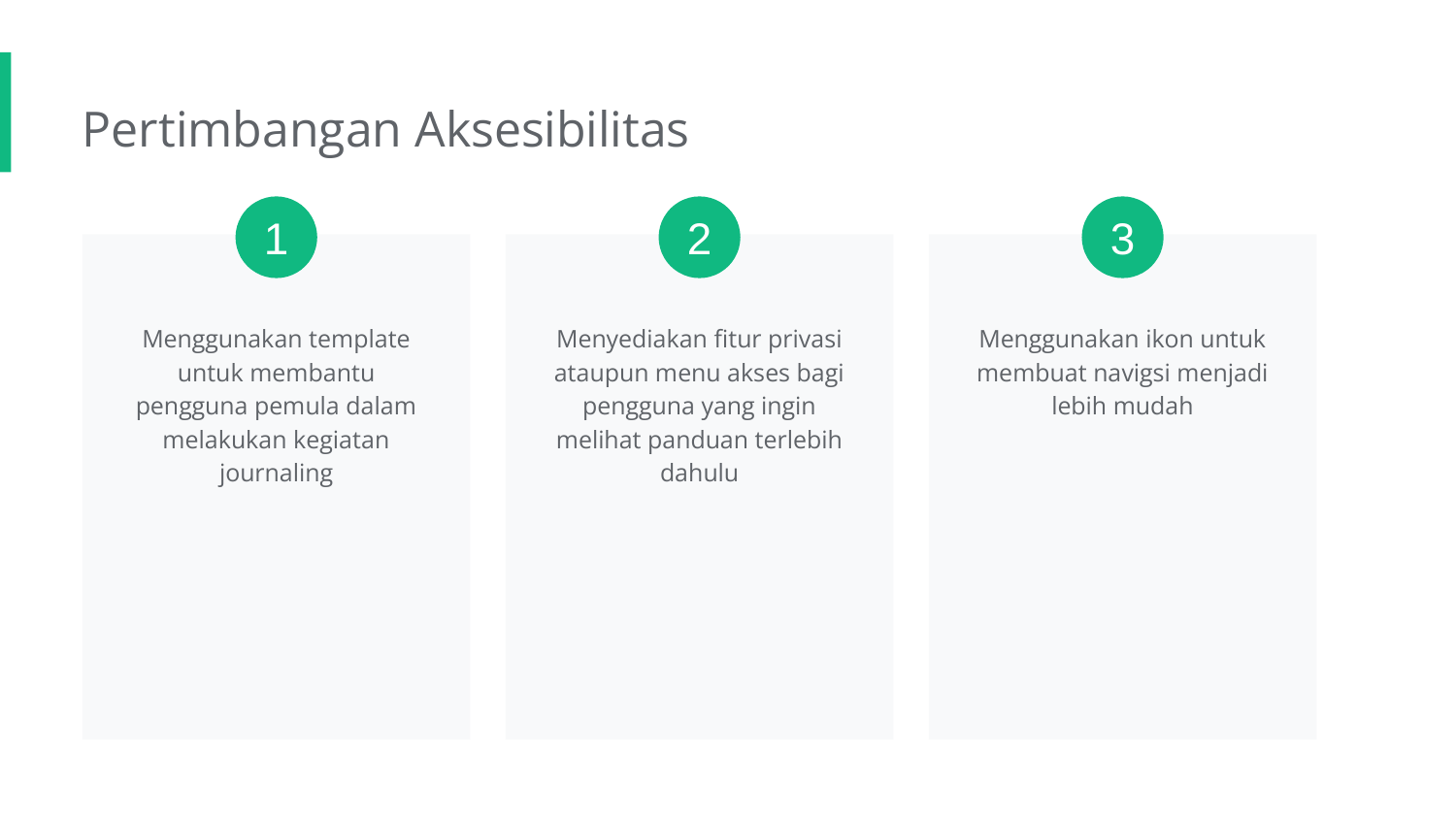

Pertimbangan Aksesibilitas
1
2
3

Menggunakan template untuk membantu pengguna pemula dalam melakukan kegiatan journaling
Menyediakan fitur privasi ataupun menu akses bagi pengguna yang ingin melihat panduan terlebih dahulu

Menggunakan ikon untuk membuat navigsi menjadi lebih mudah